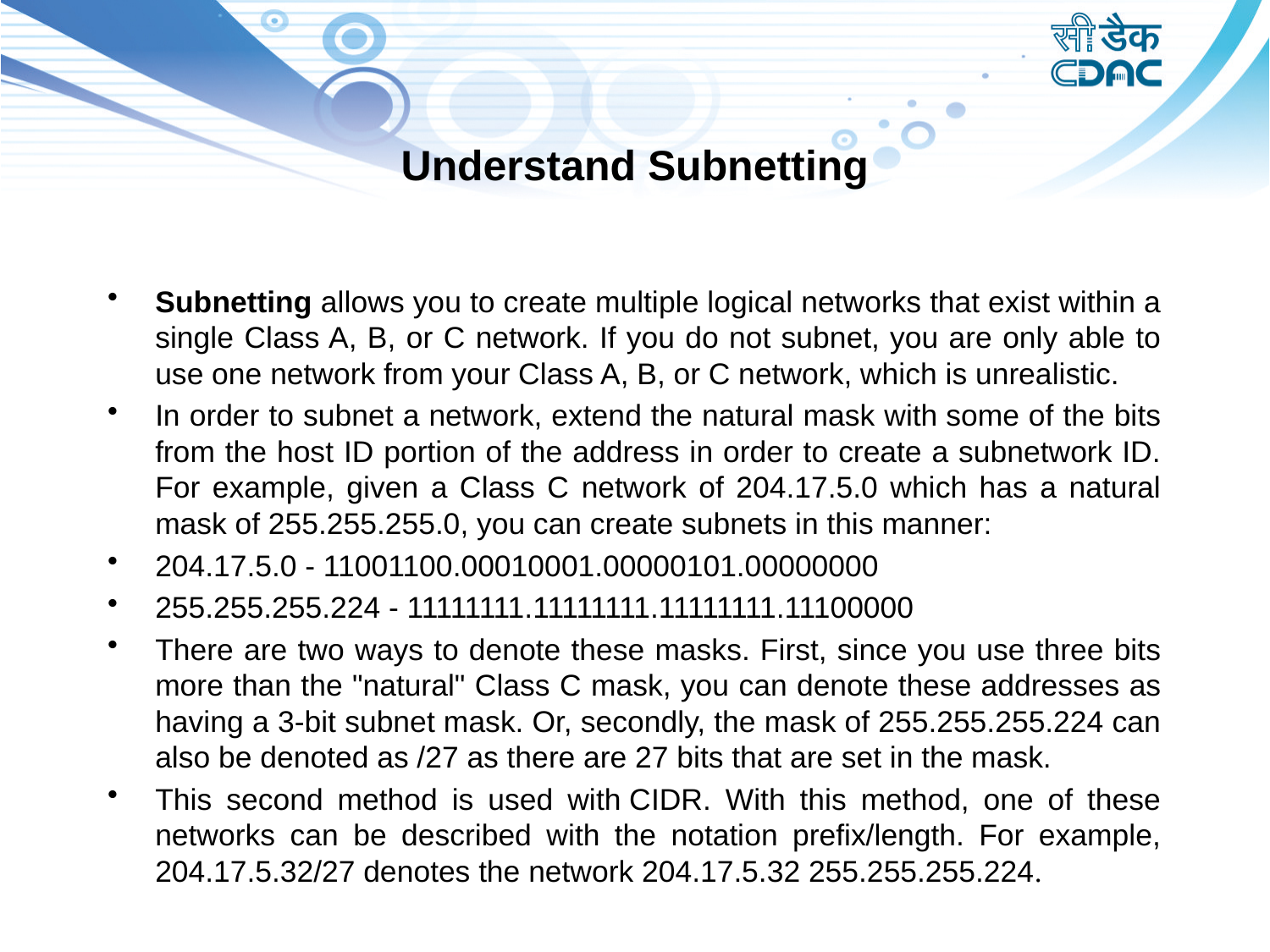

# Understand Subnetting
Subnetting allows you to create multiple logical networks that exist within a single Class A, B, or C network. If you do not subnet, you are only able to use one network from your Class A, B, or C network, which is unrealistic.
In order to subnet a network, extend the natural mask with some of the bits from the host ID portion of the address in order to create a subnetwork ID. For example, given a Class C network of 204.17.5.0 which has a natural mask of 255.255.255.0, you can create subnets in this manner:
204.17.5.0 - 11001100.00010001.00000101.00000000
255.255.255.224 - 11111111.11111111.11111111.11100000
There are two ways to denote these masks. First, since you use three bits more than the "natural" Class C mask, you can denote these addresses as having a 3-bit subnet mask. Or, secondly, the mask of 255.255.255.224 can also be denoted as /27 as there are 27 bits that are set in the mask.
This second method is used with CIDR. With this method, one of these networks can be described with the notation prefix/length. For example, 204.17.5.32/27 denotes the network 204.17.5.32 255.255.255.224.